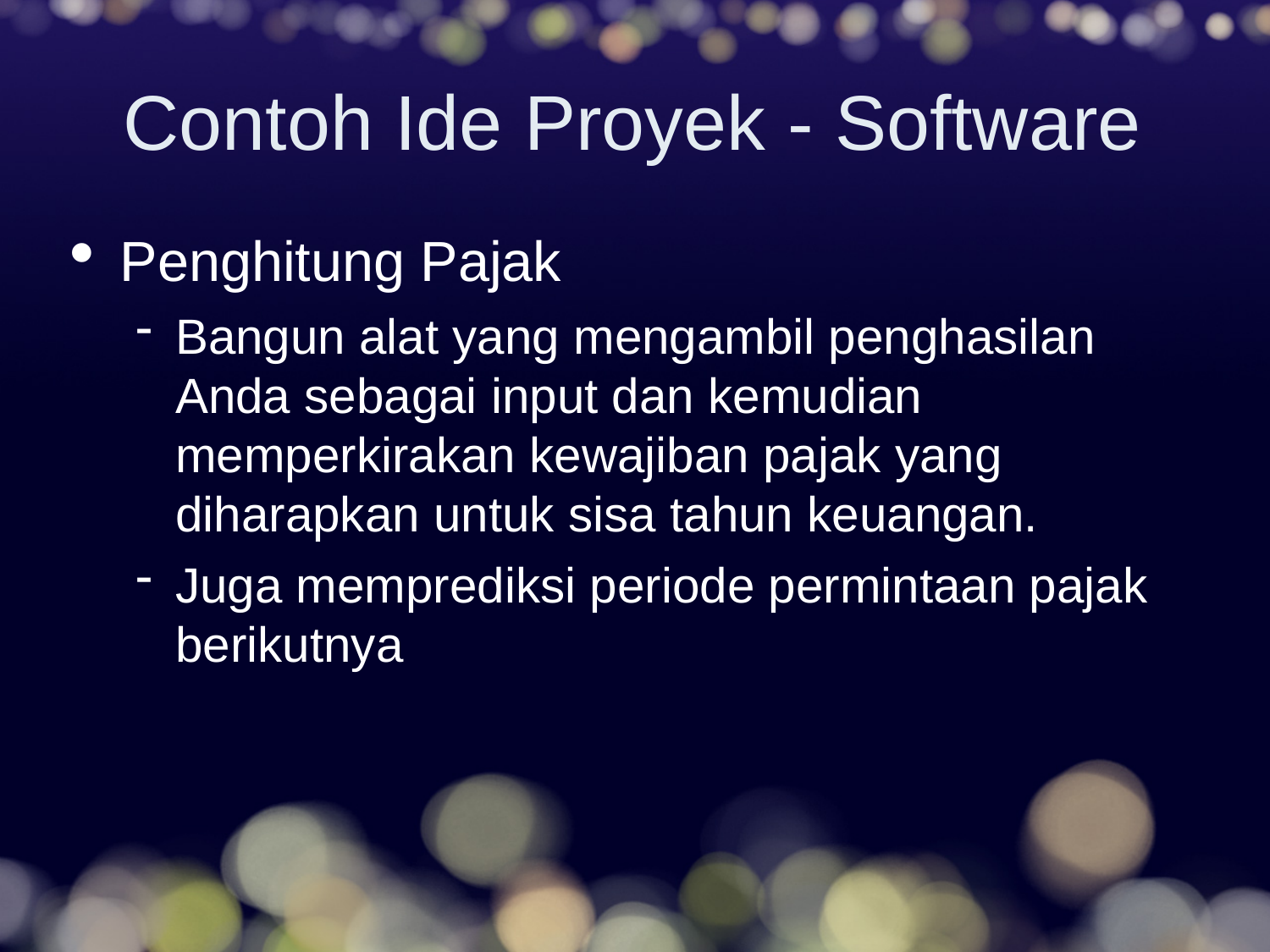

Contoh Ide Proyek - Software
Penghitung Pajak
Bangun alat yang mengambil penghasilan Anda sebagai input dan kemudian memperkirakan kewajiban pajak yang diharapkan untuk sisa tahun keuangan.
Juga memprediksi periode permintaan pajak berikutnya